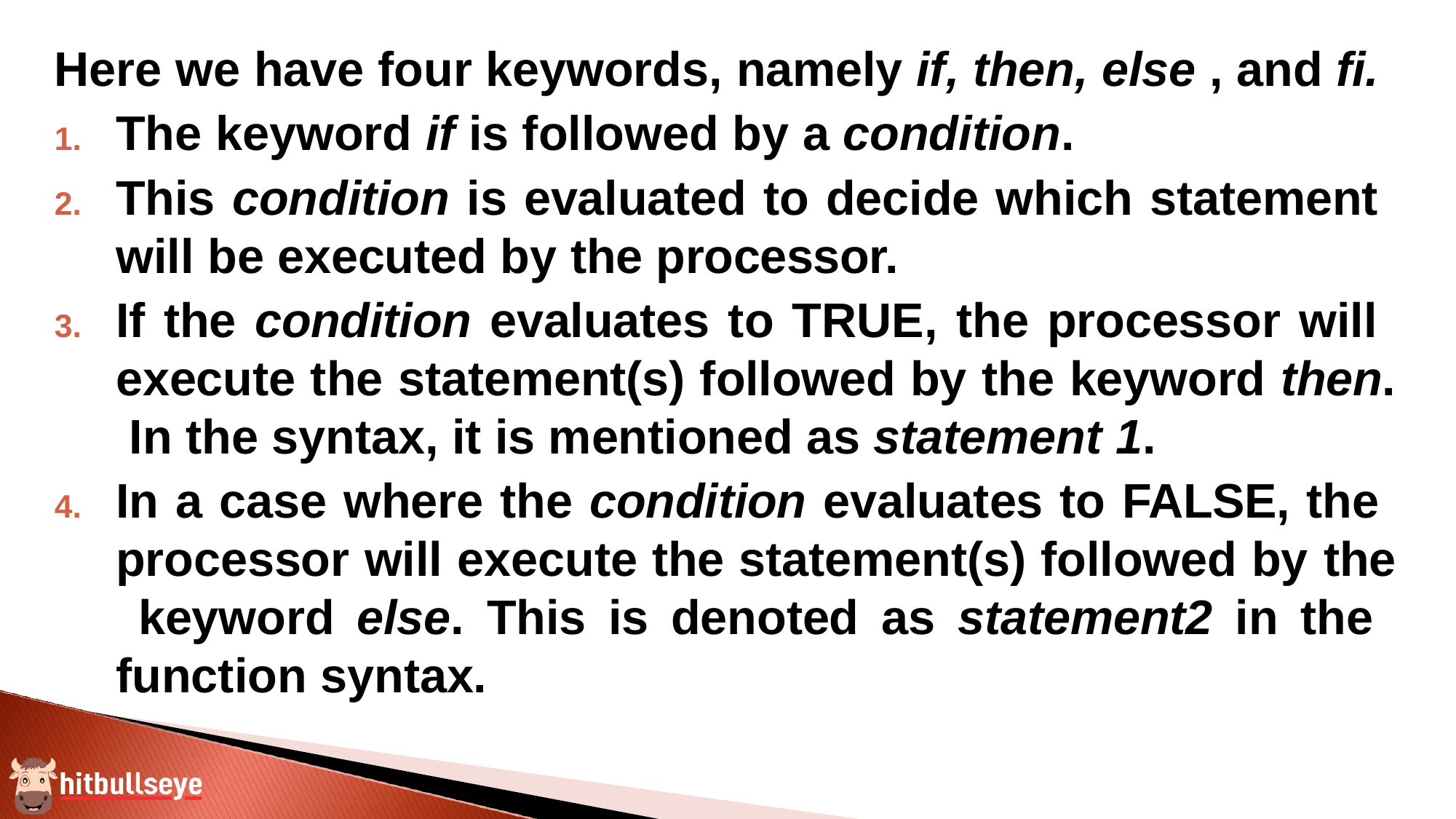

Here we have four keywords, namely if, then, else , and fi.
The keyword if is followed by a condition.
This condition is evaluated to decide which statement  will be executed by the processor.
If the condition evaluates to TRUE, the processor will  execute the statement(s) followed by the keyword then.  In the syntax, it is mentioned as statement 1.
In a case where the condition evaluates to FALSE, the  processor will execute the statement(s) followed by the  keyword else. This is denoted as statement2 in the  function syntax.